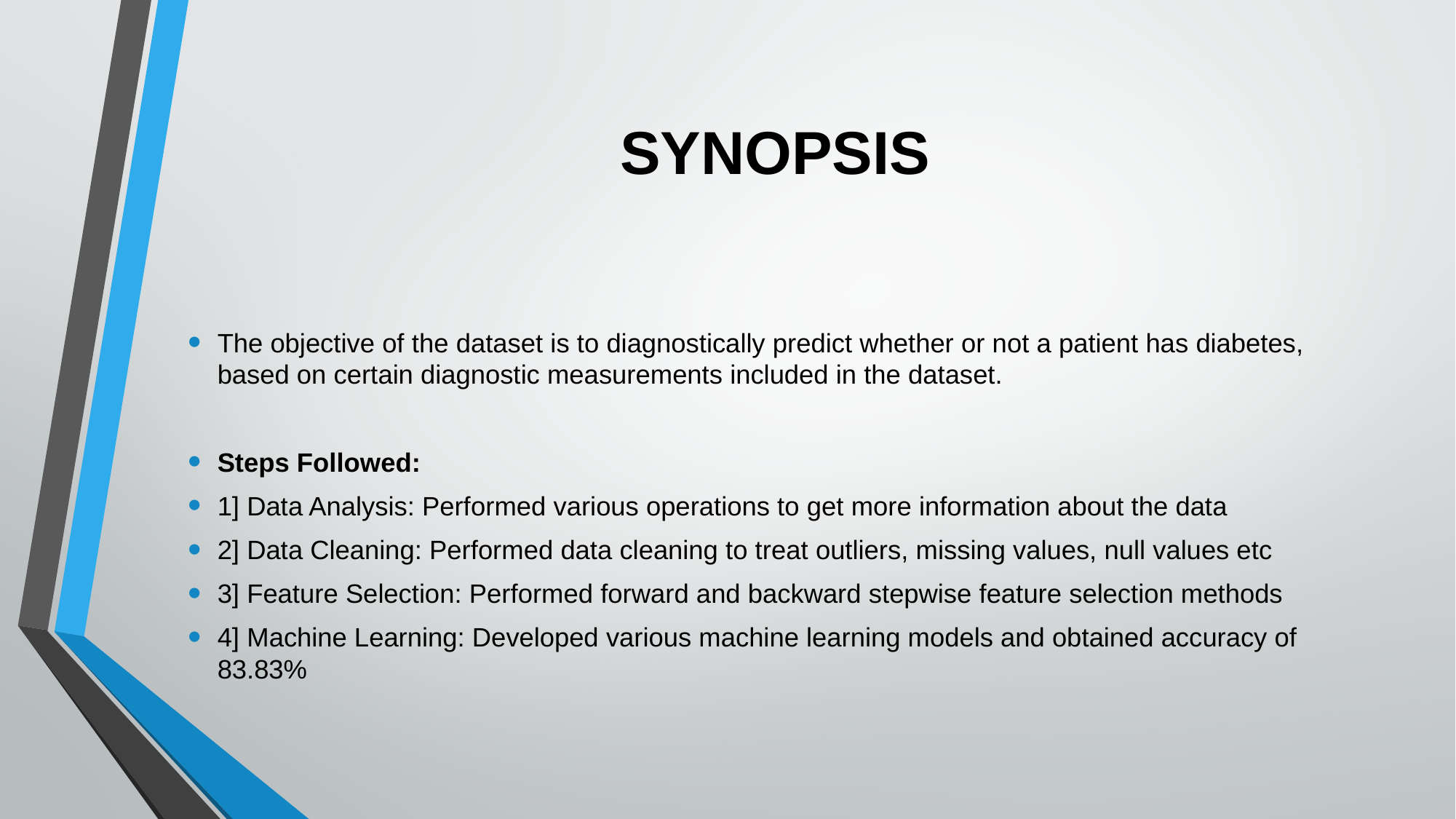

# SYNOPSIS
The objective of the dataset is to diagnostically predict whether or not a patient has diabetes, based on certain diagnostic measurements included in the dataset.

Steps Followed:
1] Data Analysis: Performed various operations to get more information about the data
2] Data Cleaning: Performed data cleaning to treat outliers, missing values, null values etc
3] Feature Selection: Performed forward and backward stepwise feature selection methods
4] Machine Learning: Developed various machine learning models and obtained accuracy of 83.83%